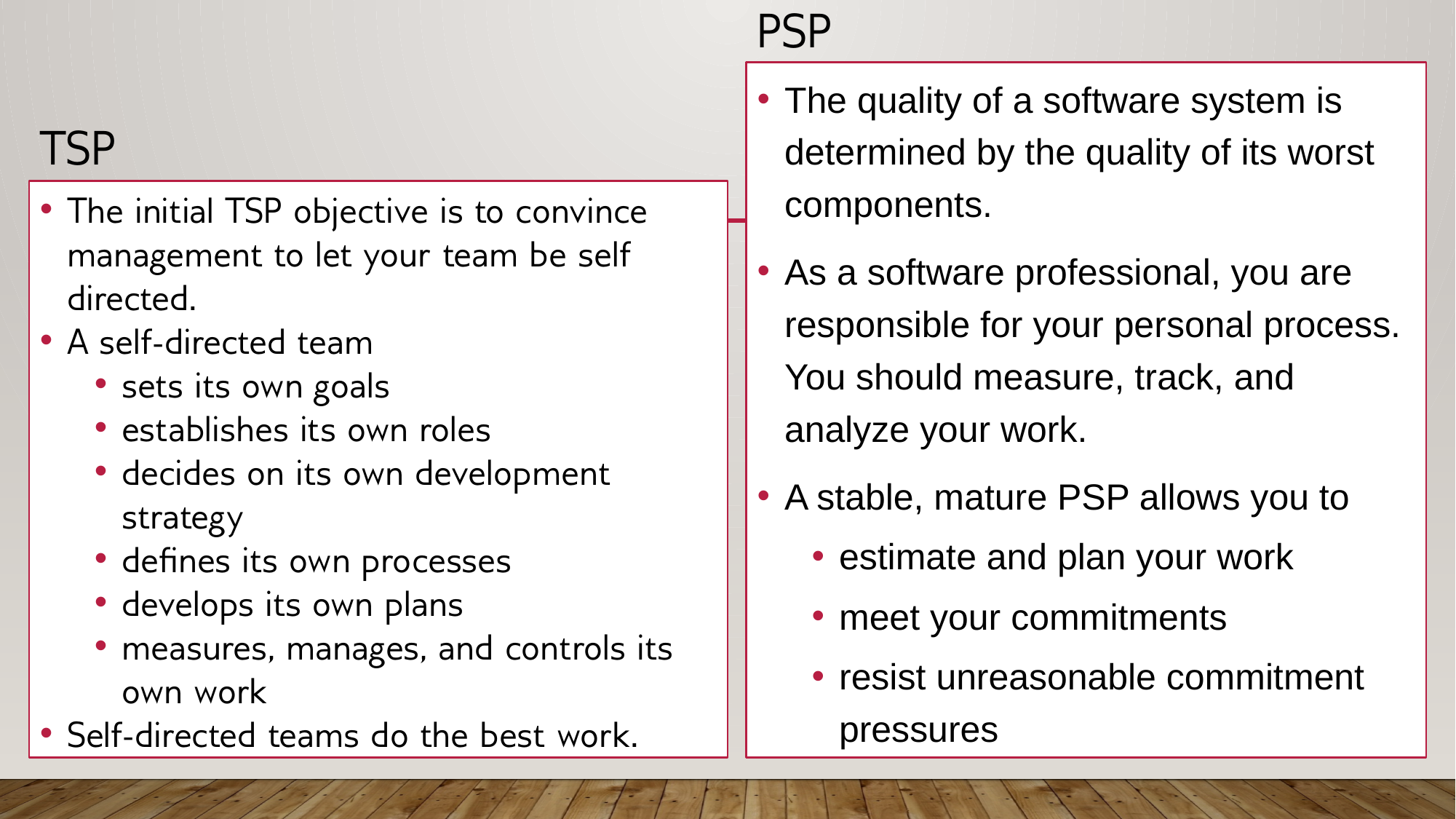

PSP
The quality of a software system is determined by the quality of its worst components.
As a software professional, you are responsible for your personal process. You should measure, track, and analyze your work.
A stable, mature PSP allows you to
estimate and plan your work
meet your commitments
resist unreasonable commitment pressures

# TSP
The initial TSP objective is to convince management to let your team be self directed.
A self-directed team
sets its own goals
establishes its own roles
decides on its own development strategy
defines its own processes
develops its own plans
measures, manages, and controls its own work
Self-directed teams do the best work.